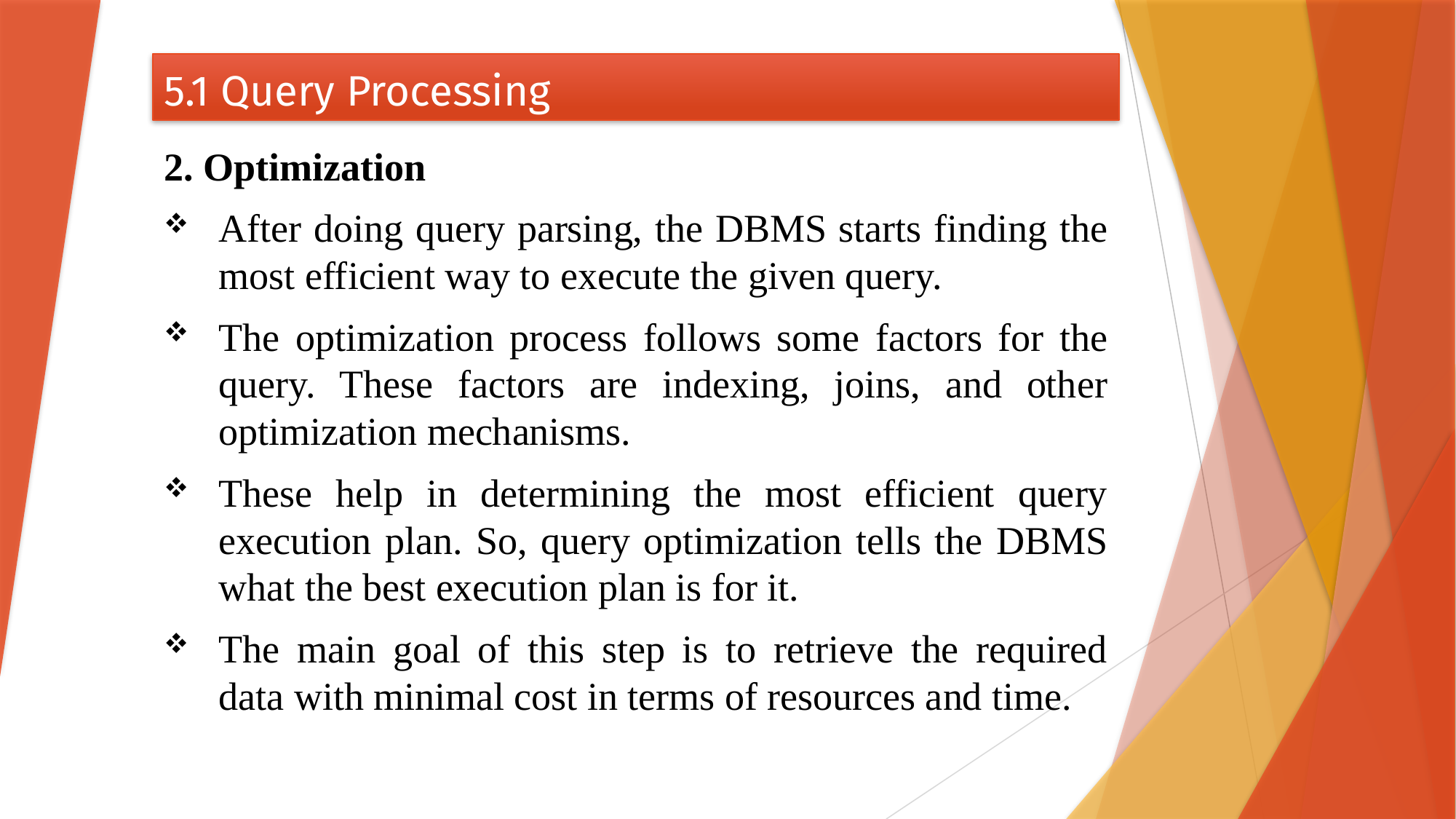

# 5.1 Query Processing
2. Optimization
After doing query parsing, the DBMS starts finding the most efficient way to execute the given query.
The optimization process follows some factors for the query. These factors are indexing, joins, and other optimization mechanisms.
These help in determining the most efficient query execution plan. So, query optimization tells the DBMS what the best execution plan is for it.
The main goal of this step is to retrieve the required data with minimal cost in terms of resources and time.